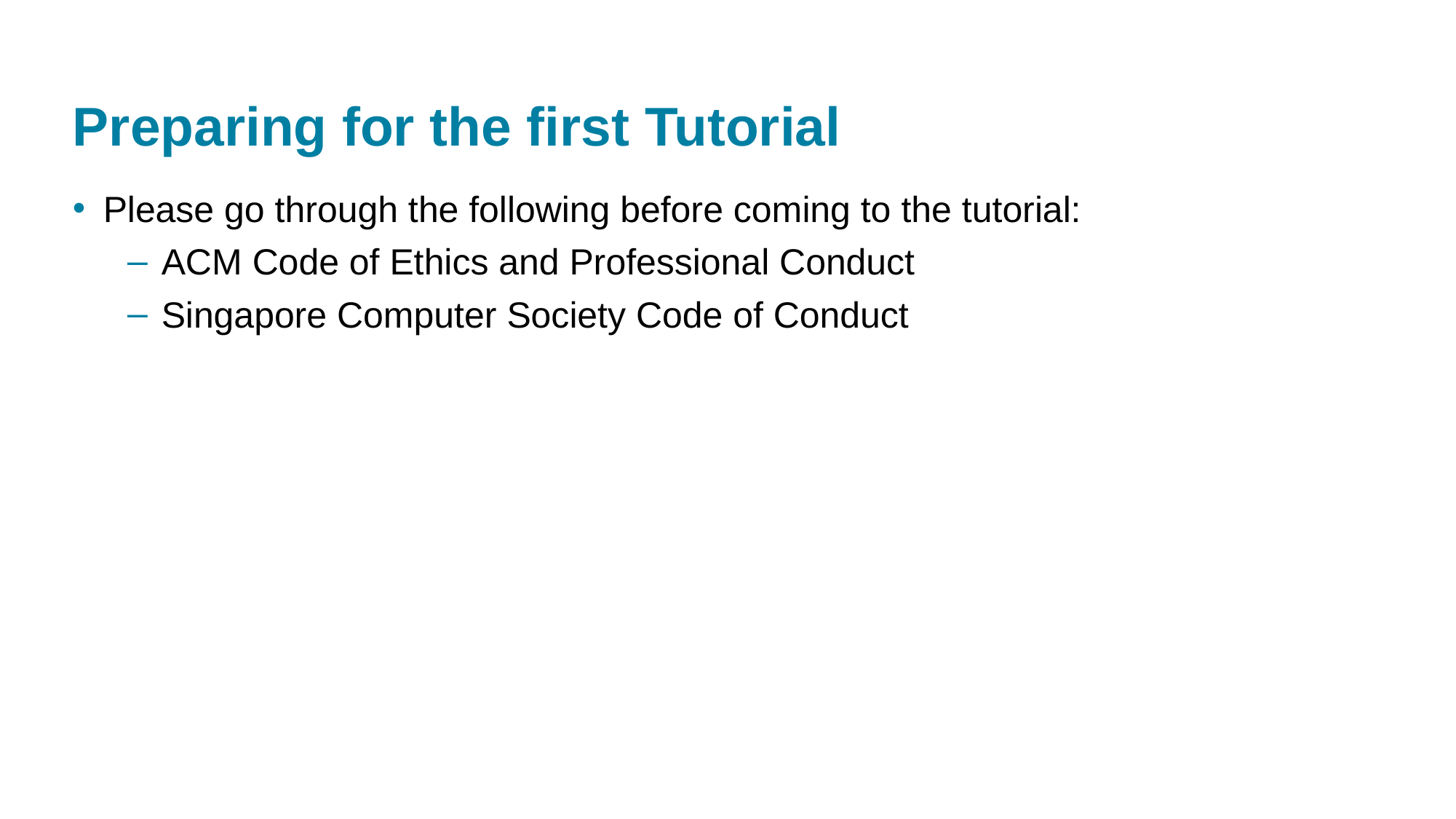

39
# Preparing for the first Tutorial
Please go through the following before coming to the tutorial:
ACM Code of Ethics and Professional Conduct
Singapore Computer Society Code of Conduct